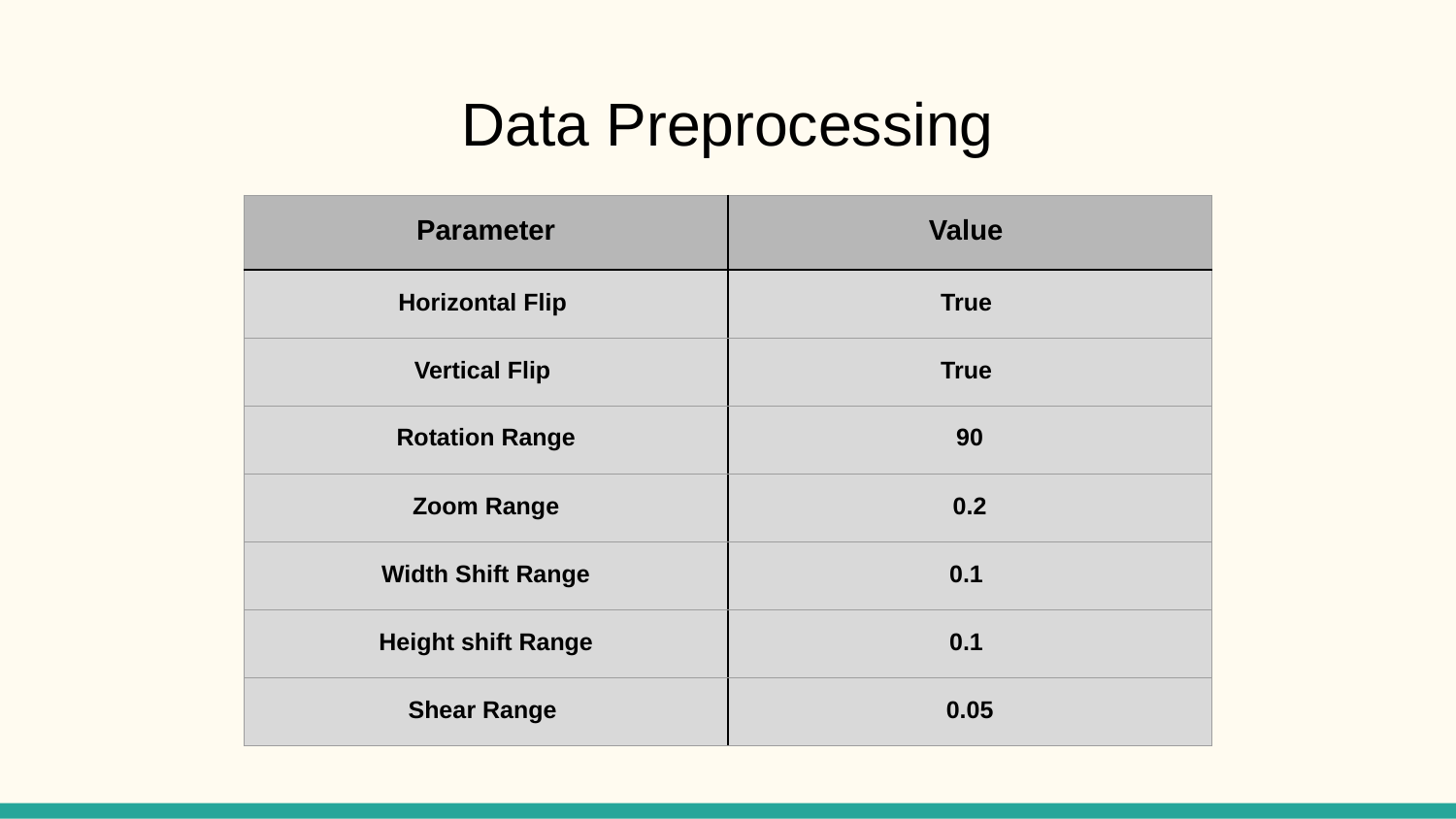

# Data Preprocessing

| Parameter | Value |
| --- | --- |
| Horizontal Flip | True |
| Vertical Flip | True |
| Rotation Range | 90 |
| Zoom Range | 0.2 |
| Width Shift Range | 0.1 |
| Height shift Range | 0.1 |
| Shear Range | 0.05 |